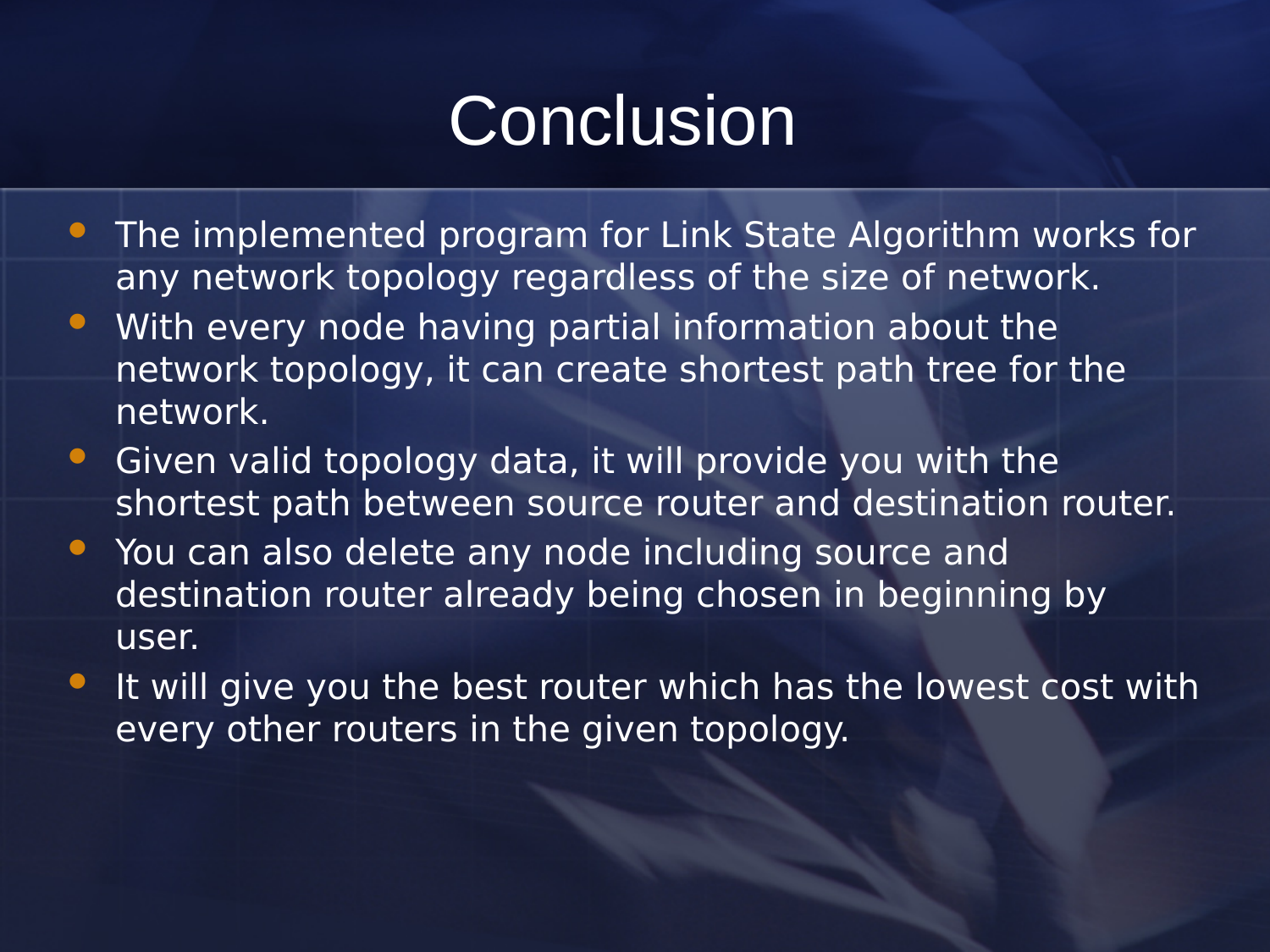

# Conclusion
The implemented program for Link State Algorithm works for any network topology regardless of the size of network.
With every node having partial information about the network topology, it can create shortest path tree for the network.
Given valid topology data, it will provide you with the shortest path between source router and destination router.
You can also delete any node including source and destination router already being chosen in beginning by user.
It will give you the best router which has the lowest cost with every other routers in the given topology.